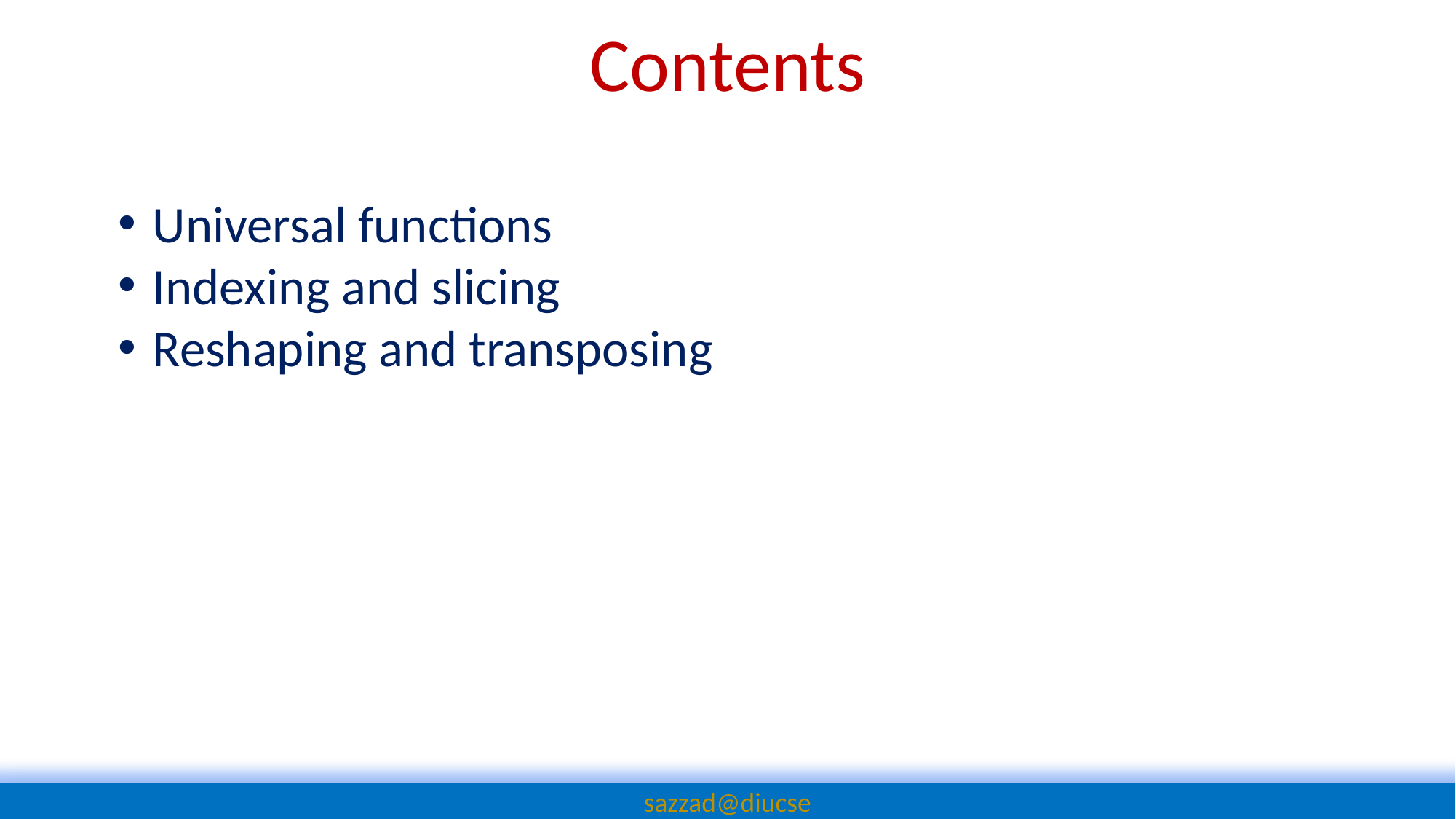

Contents
Universal functions
Indexing and slicing
Reshaping and transposing
sazzad@diucse